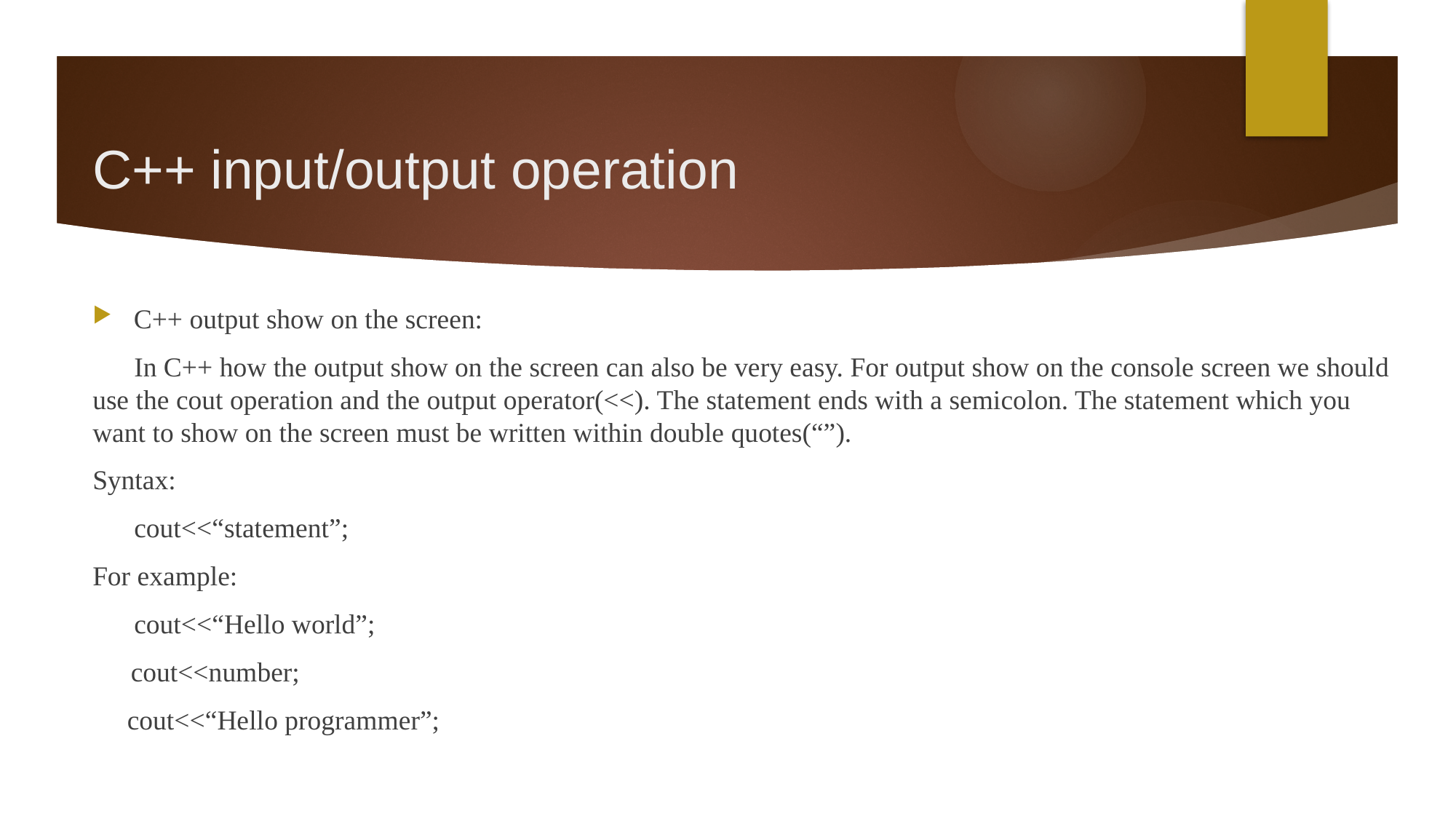

# C++ input/output operation
C++ output show on the screen:
      In C++ how the output show on the screen can also be very easy. For output show on the console screen we should use the cout operation and the output operator(<<). The statement ends with a semicolon. The statement which you want to show on the screen must be written within double quotes(“”).
Syntax:
      cout<<“statement”;
For example:
      cout<<“Hello world”;
     cout<<number;
     cout<<“Hello programmer”;